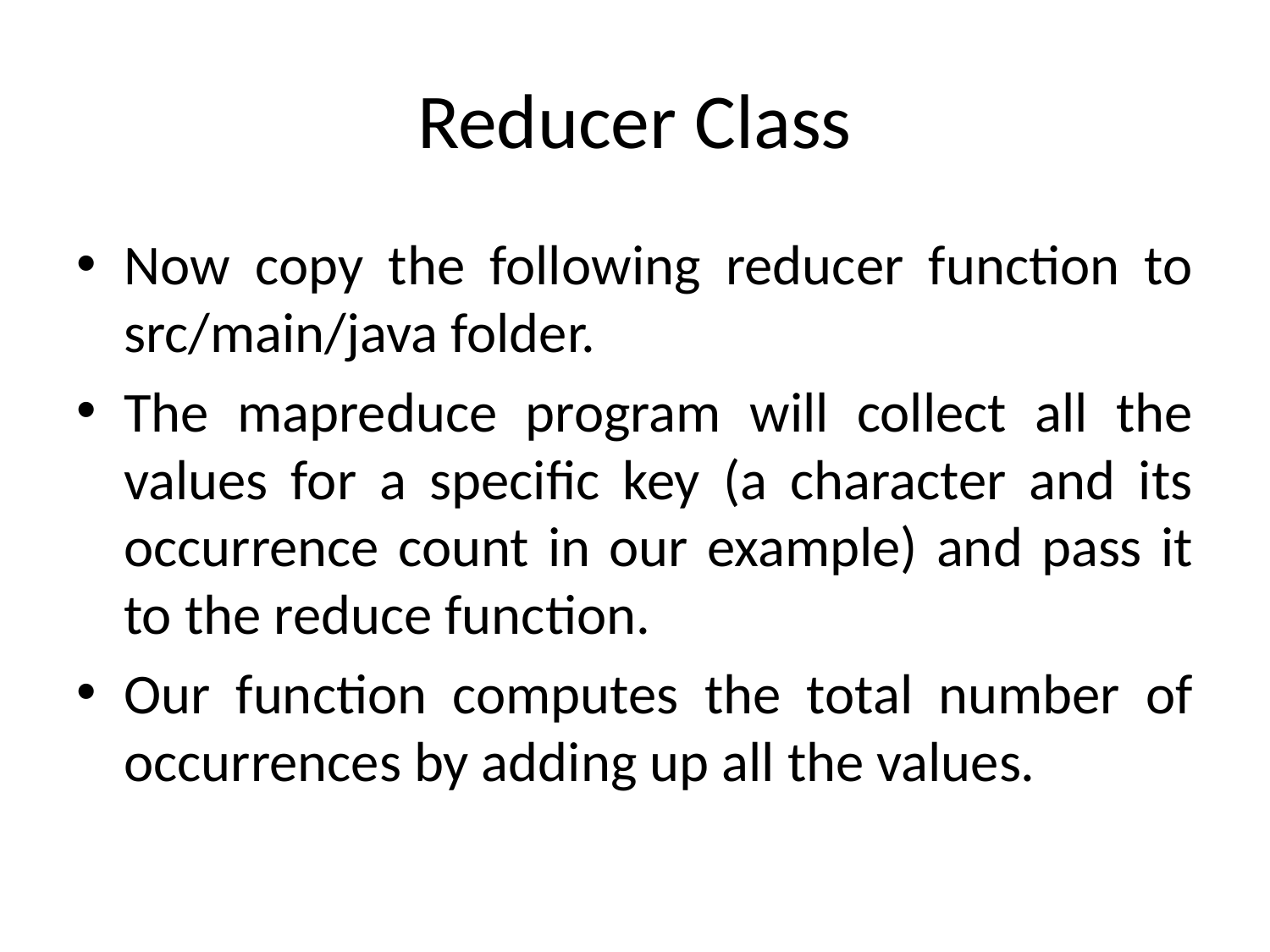

# Reducer Class
Now copy the following reducer function to src/main/java folder.
The mapreduce program will collect all the values for a specific key (a character and its occurrence count in our example) and pass it to the reduce function.
Our function computes the total number of occurrences by adding up all the values.